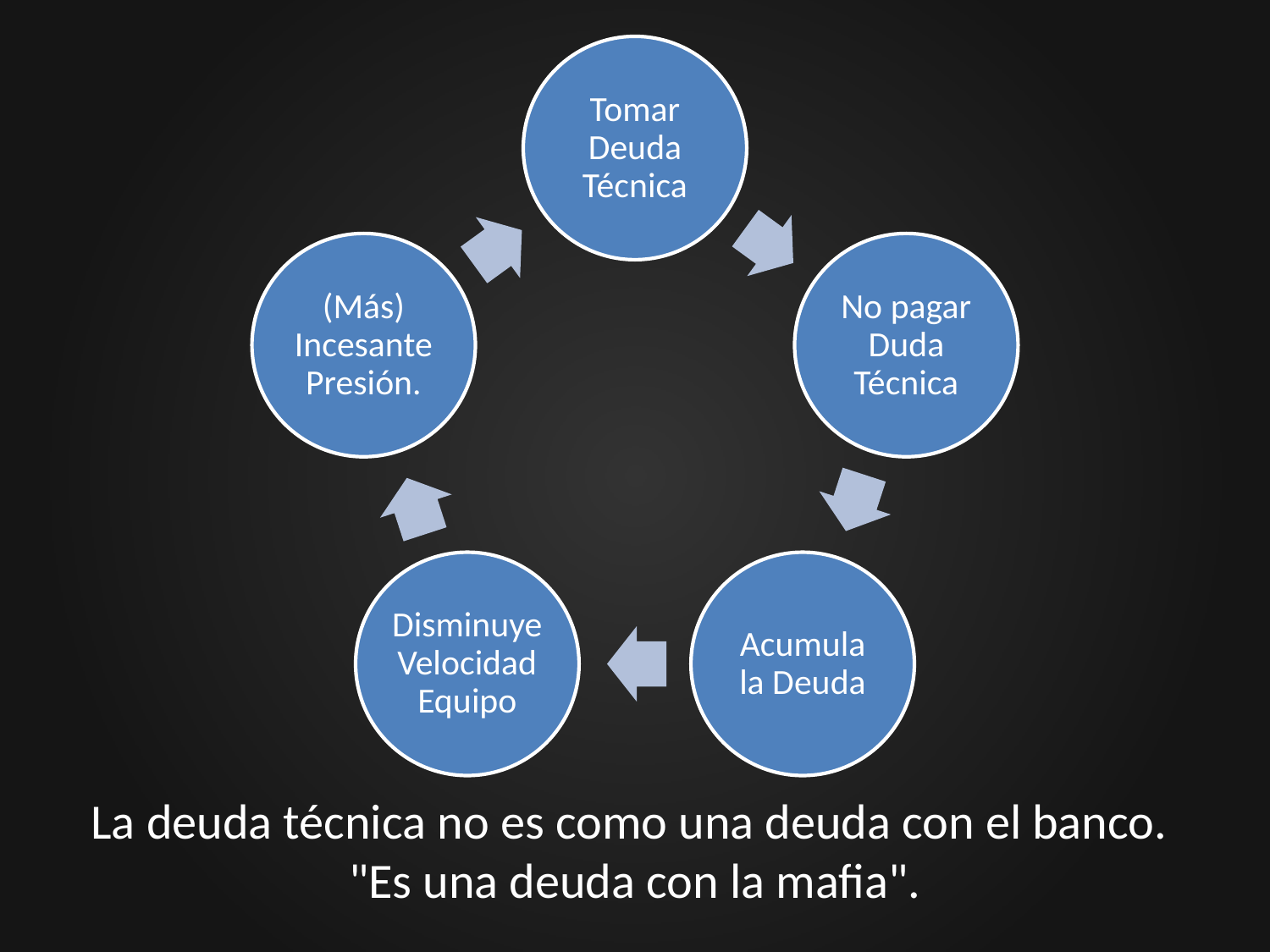

Tomar Deuda Técnica

No pagar Duda Técnica

Acumula la Deuda

Disminuye Velocidad Equipo

(Más)
Incesante Presión.

# La deuda técnica no es como una deuda con el banco. "Es una deuda con la mafia".